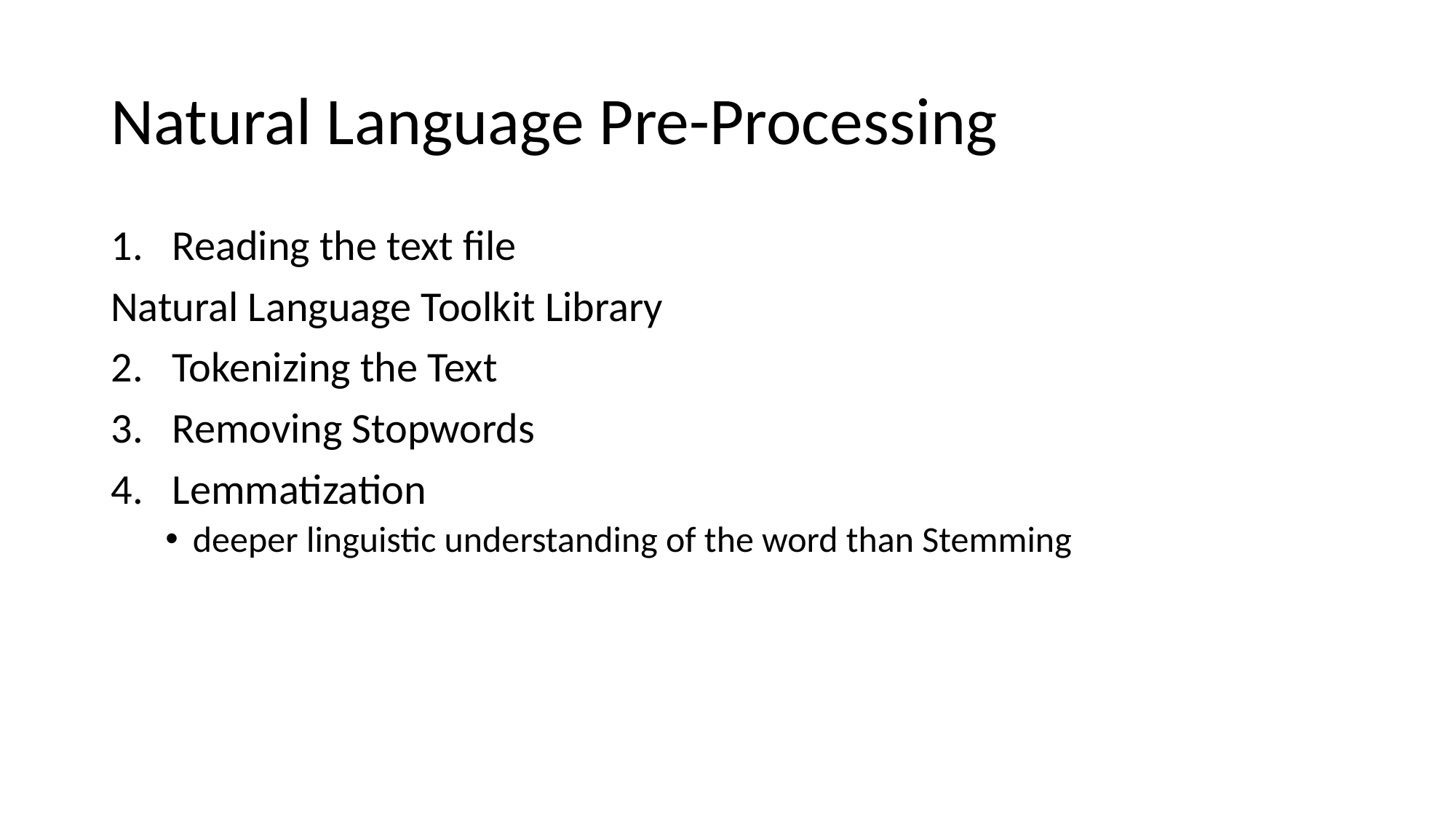

# Natural Language Pre-Processing
Reading the text file
Natural Language Toolkit Library
Tokenizing the Text
Removing Stopwords
Lemmatization
deeper linguistic understanding of the word than Stemming